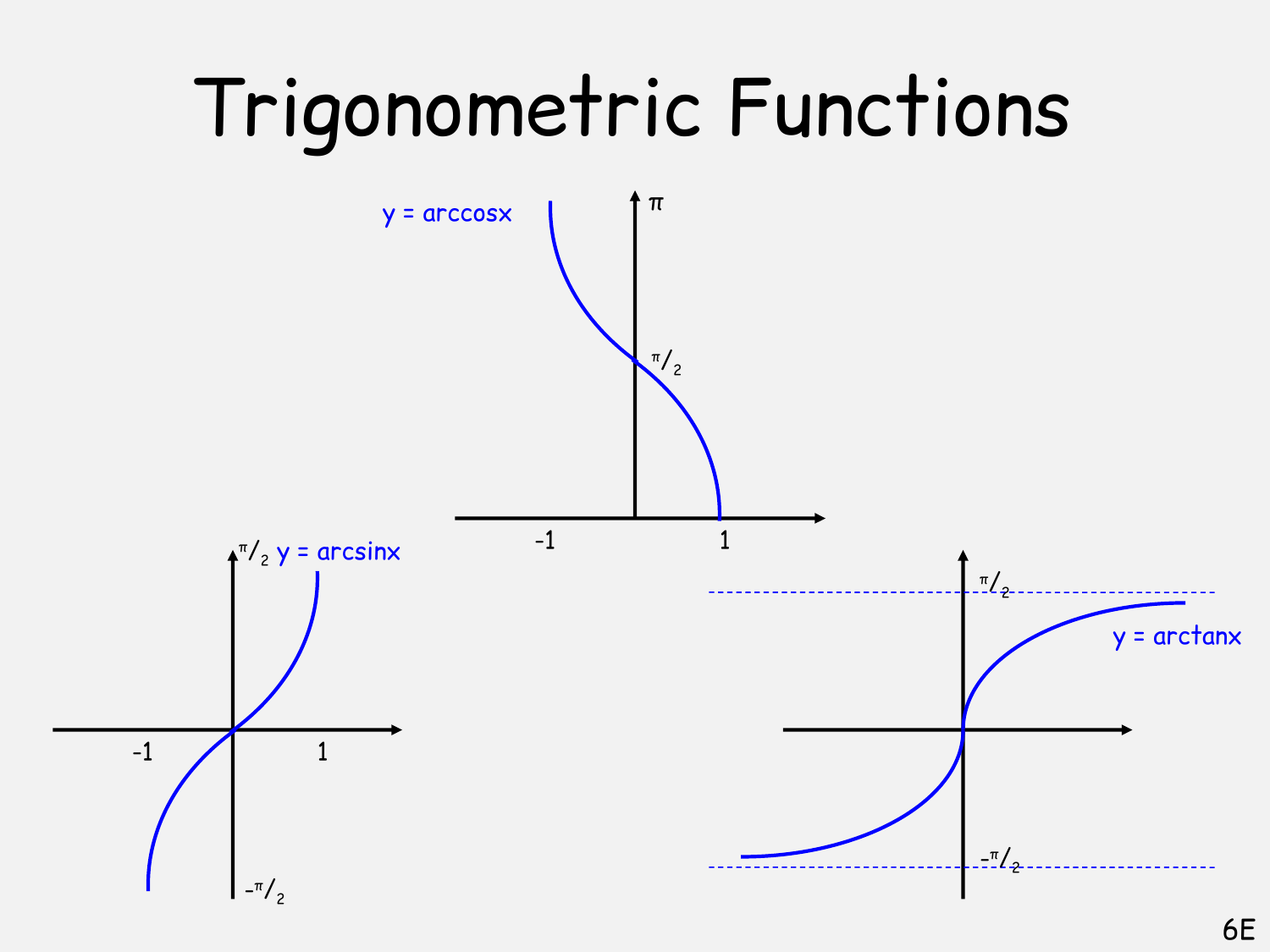

# Trigonometric Functions

π
y = arccosx

π/2

-1
1
π/2
y = arcsinx

π/2

y = arctanx

-1
1

-π/2
-π/2
6E